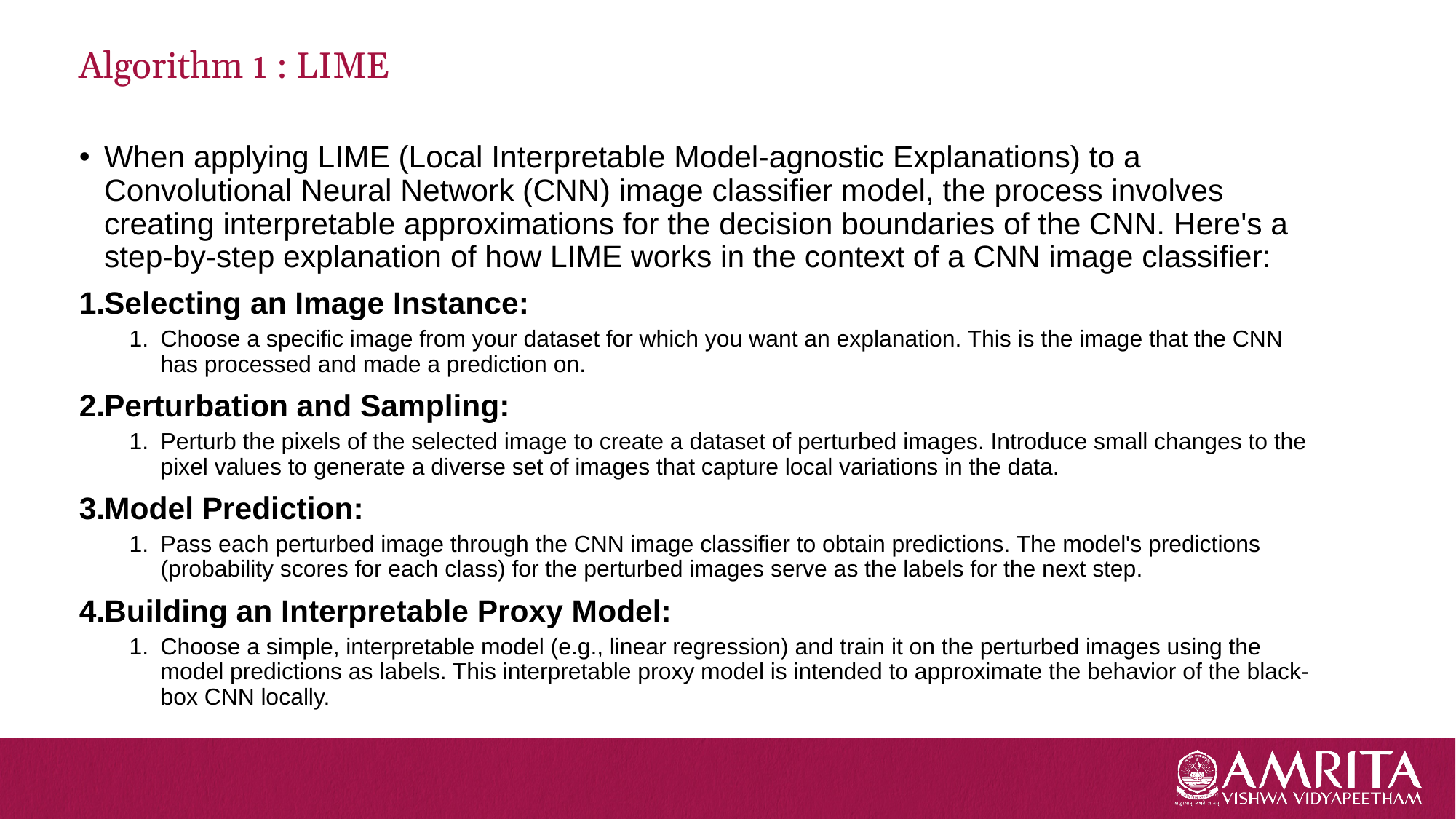

# Algorithm 1 : LIME
When applying LIME (Local Interpretable Model-agnostic Explanations) to a Convolutional Neural Network (CNN) image classifier model, the process involves creating interpretable approximations for the decision boundaries of the CNN. Here's a step-by-step explanation of how LIME works in the context of a CNN image classifier:
Selecting an Image Instance:
Choose a specific image from your dataset for which you want an explanation. This is the image that the CNN has processed and made a prediction on.
Perturbation and Sampling:
Perturb the pixels of the selected image to create a dataset of perturbed images. Introduce small changes to the pixel values to generate a diverse set of images that capture local variations in the data.
Model Prediction:
Pass each perturbed image through the CNN image classifier to obtain predictions. The model's predictions (probability scores for each class) for the perturbed images serve as the labels for the next step.
Building an Interpretable Proxy Model:
Choose a simple, interpretable model (e.g., linear regression) and train it on the perturbed images using the model predictions as labels. This interpretable proxy model is intended to approximate the behavior of the black-box CNN locally.